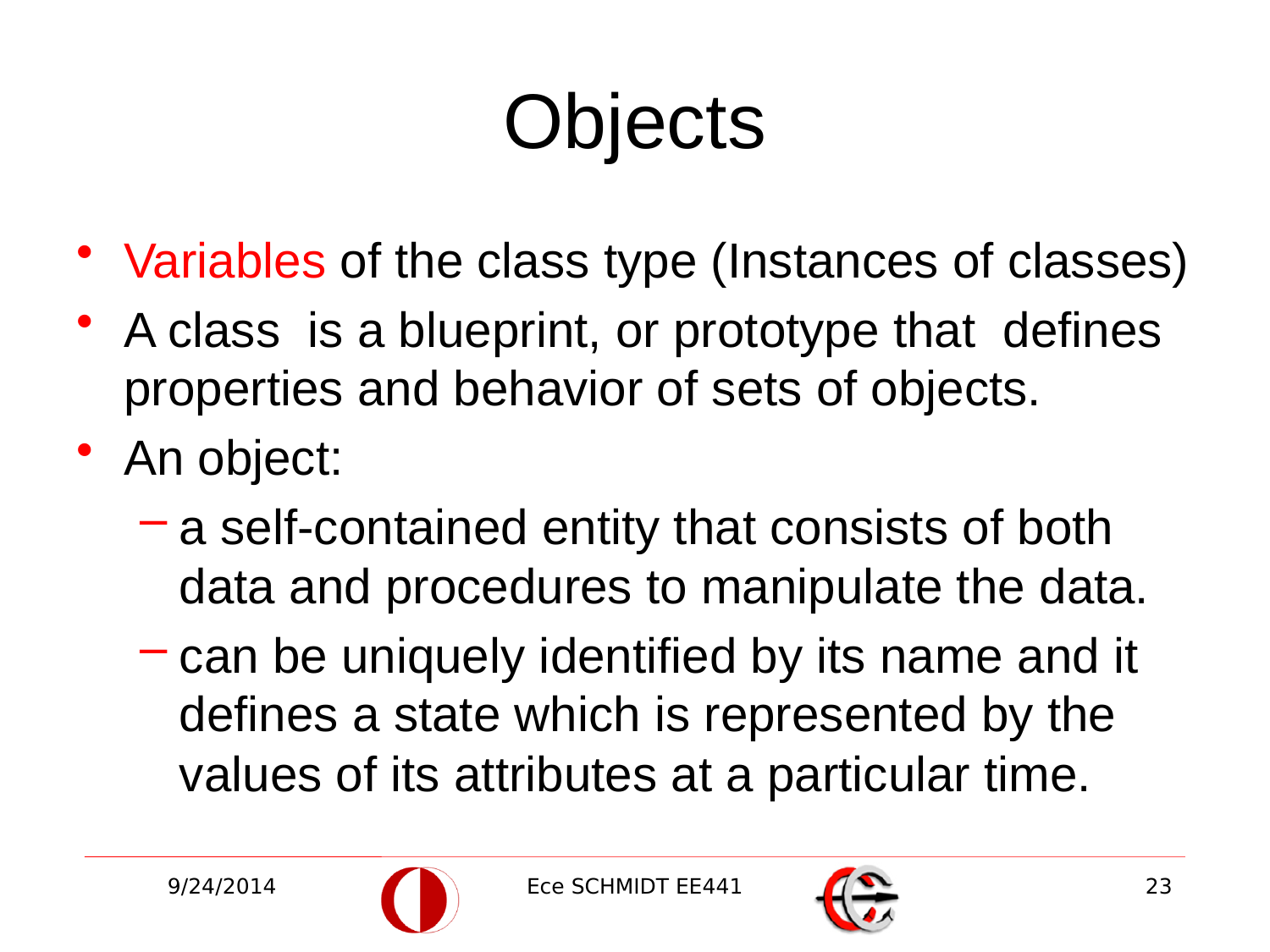

# Objects
Variables of the class type (Instances of classes)
A class  is a blueprint, or prototype that  defines properties and behavior of sets of objects.
An object:
a self-contained entity that consists of both data and procedures to manipulate the data.
can be uniquely identified by its name and it defines a state which is represented by the values of its attributes at a particular time.

9/24/2014
Ece SCHMIDT EE441
23